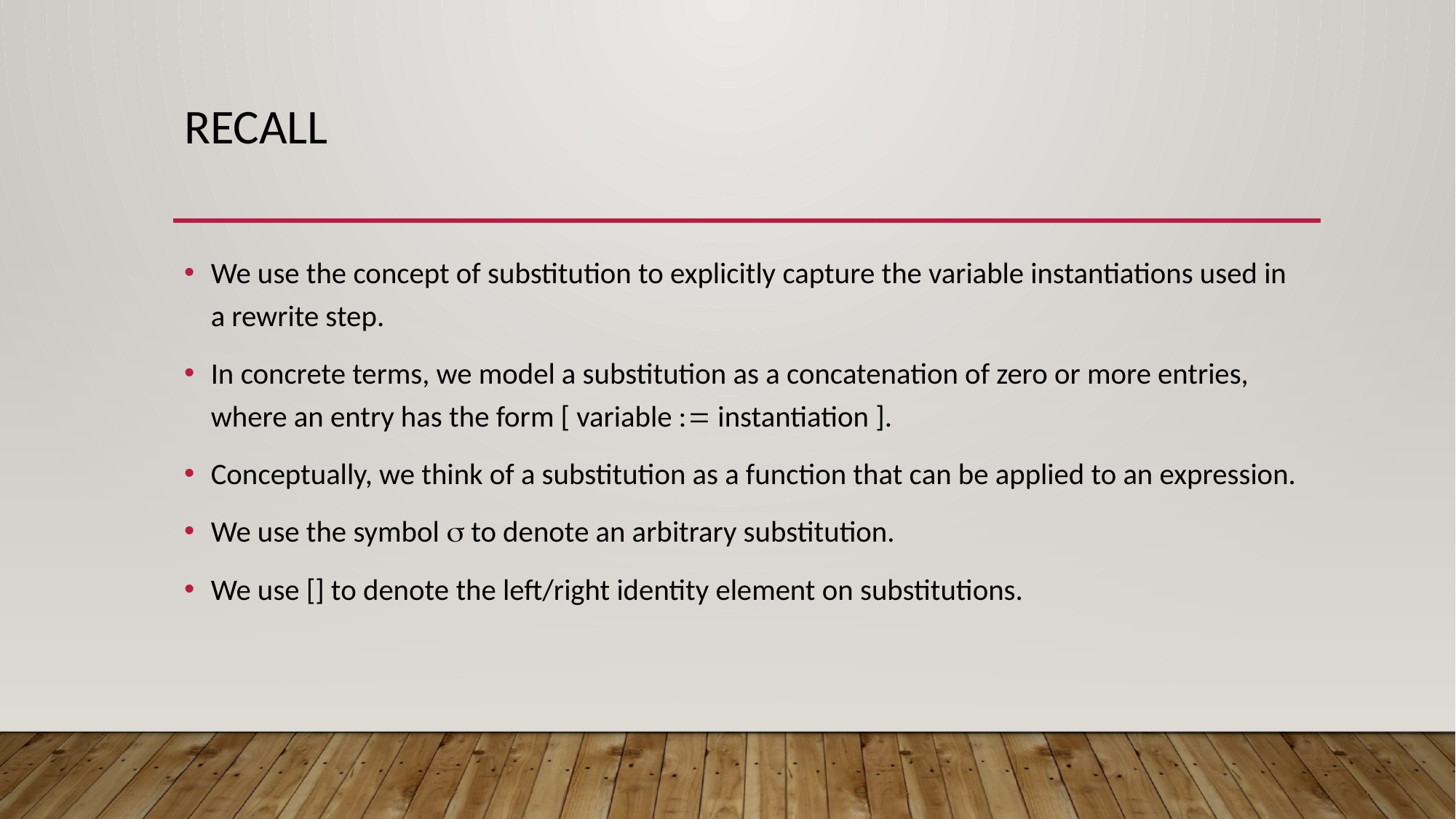

# Recall
We use the concept of substitution to explicitly capture the variable instantiations used in a rewrite step.
In concrete terms, we model a substitution as a concatenation of zero or more entries, where an entry has the form [ variable := instantiation ].
Conceptually, we think of a substitution as a function that can be applied to an expression.
We use the symbol σ to denote an arbitrary substitution.
We use [] to denote the left/right identity element on substitutions.